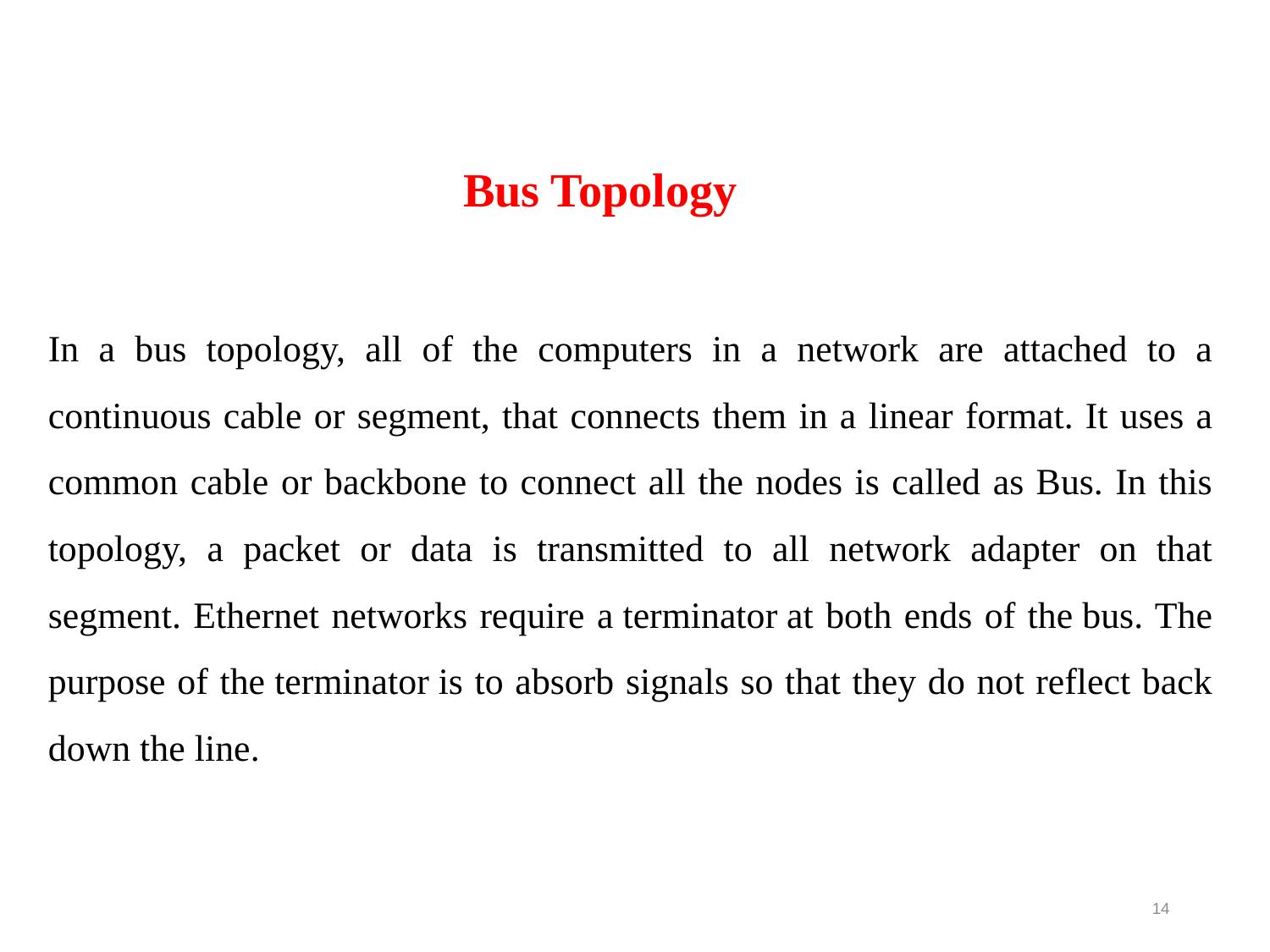

Bus Topology
In a bus topology, all of the computers in a network are attached to a continuous cable or segment, that connects them in a linear format. It uses a common cable or backbone to connect all the nodes is called as Bus. In this topology, a packet or data is transmitted to all network adapter on that segment. Ethernet networks require a terminator at both ends of the bus. The purpose of the terminator is to absorb signals so that they do not reflect back down the line.

14